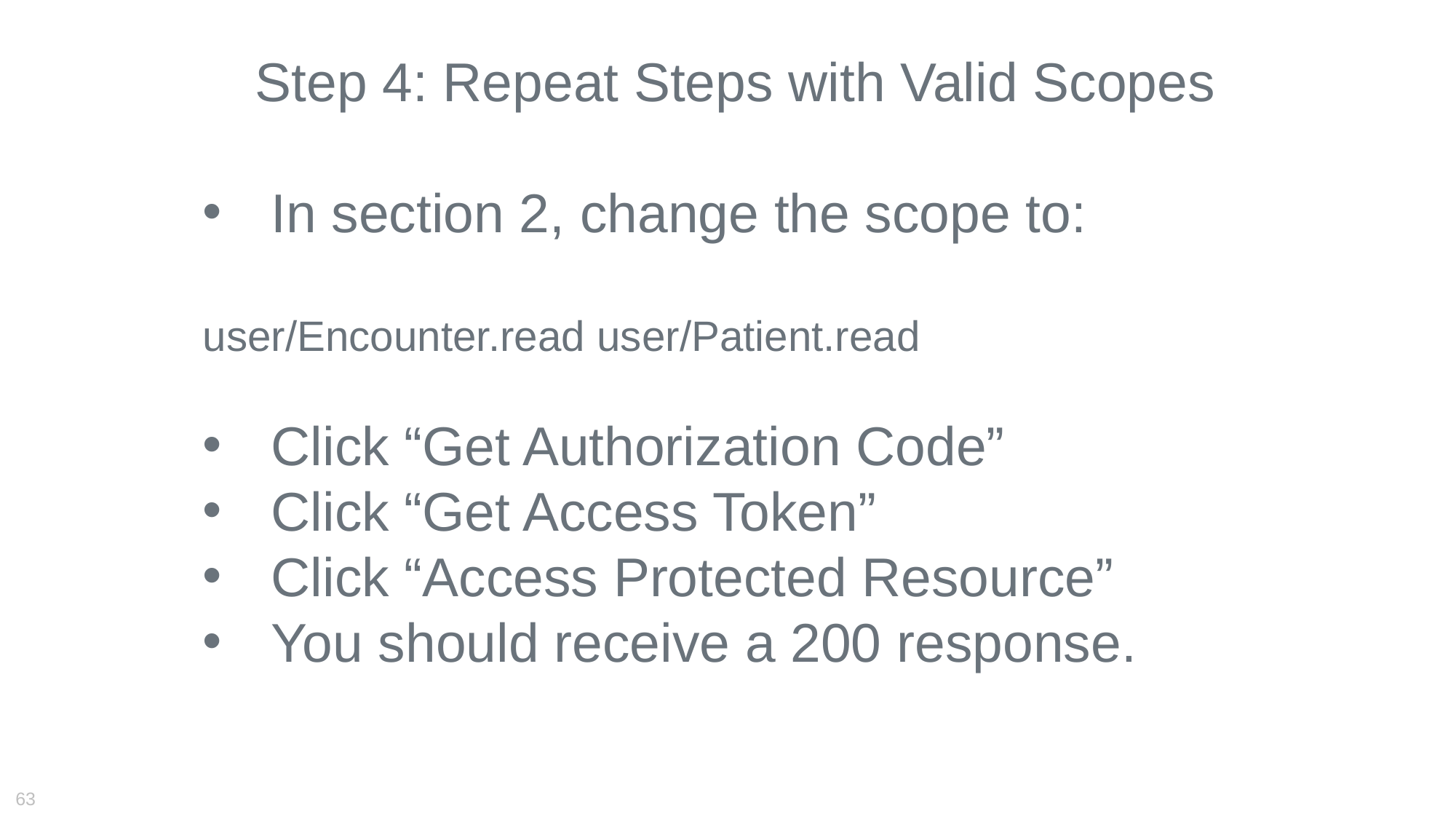

Step 4: Repeat Steps with Valid Scopes

In section 2, change the scope to:

user/Encounter.read user/Patient.read

Click “Get Authorization Code”
Click “Get Access Token”
Click “Access Protected Resource”
You should receive a 200 response.